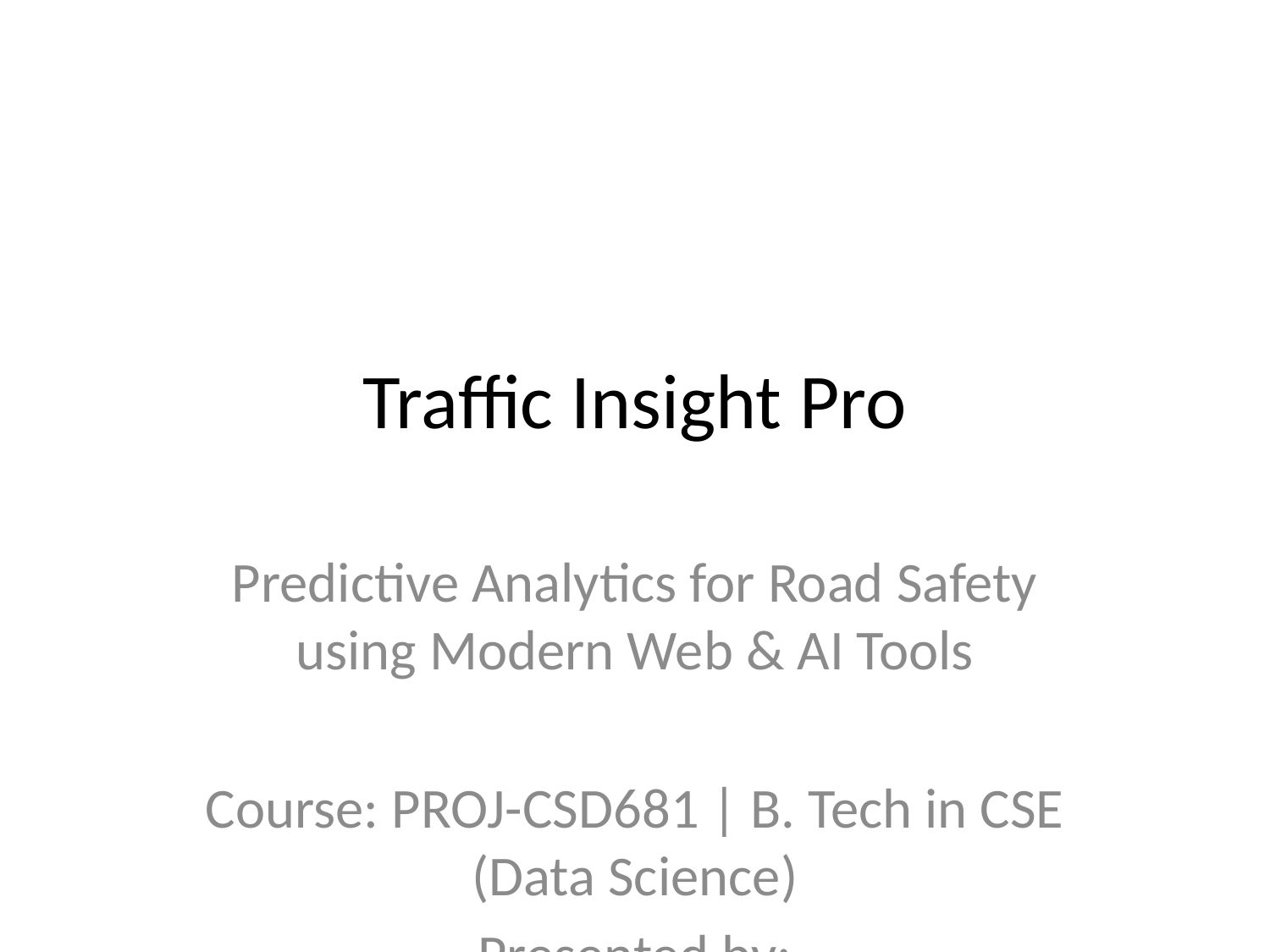

# Traffic Insight Pro
Predictive Analytics for Road Safety using Modern Web & AI Tools

Course: PROJ-CSD681 | B. Tech in CSE (Data Science)
Presented by:
- Abhraneel Bose
- Harsha Nandi
- Oindrila Khawas
- Himani Das Talukder
Year: 2025